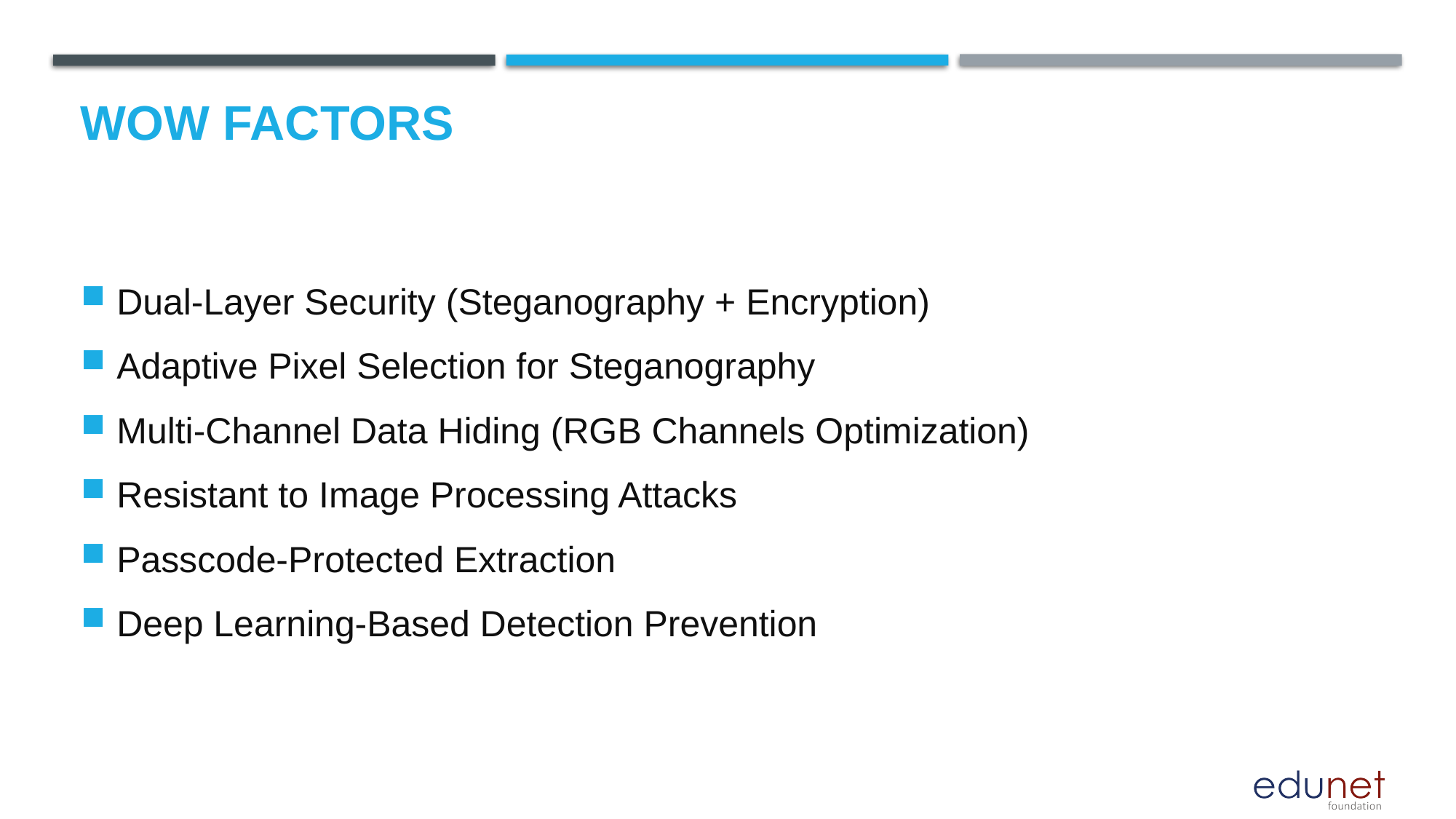

# Wow factors

Dual-Layer Security (Steganography + Encryption)
Adaptive Pixel Selection for Steganography
Multi-Channel Data Hiding (RGB Channels Optimization)
Resistant to Image Processing Attacks
Passcode-Protected Extraction
Deep Learning-Based Detection Prevention